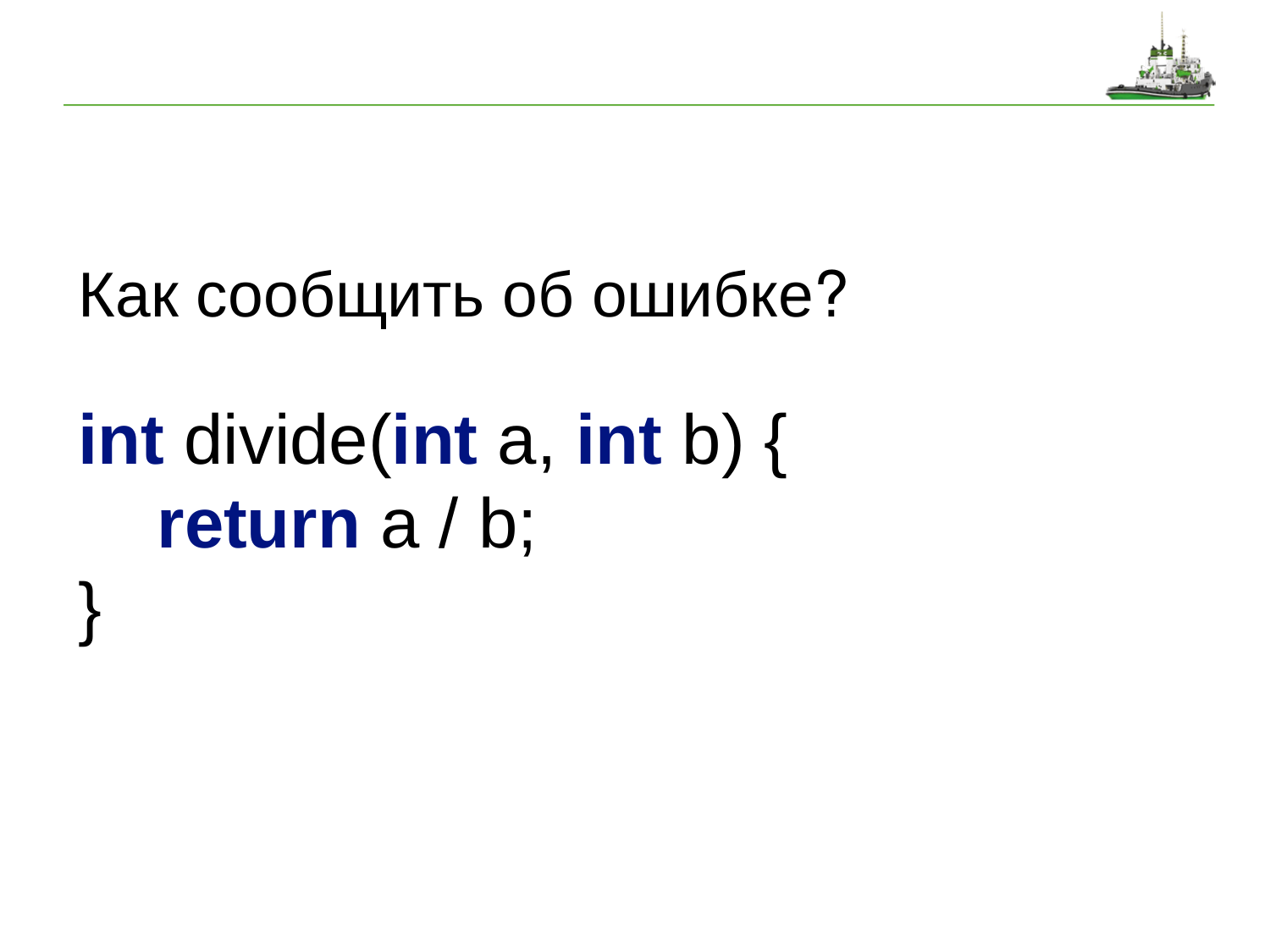

#

Как сообщить об ошибке?

int divide(int a, int b) {
    return a / b;
}